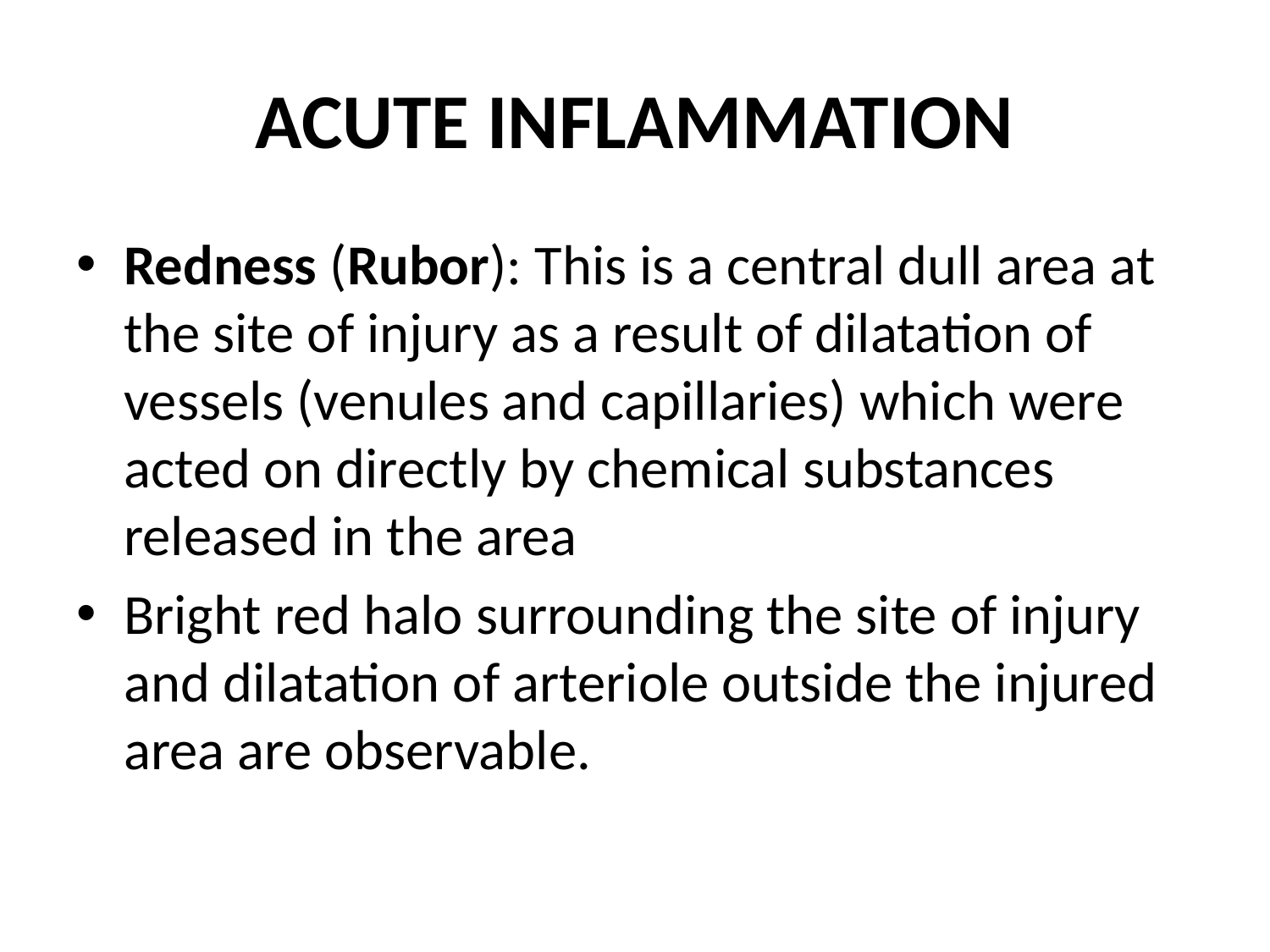

# ACUTE INFLAMMATION
Redness (Rubor): This is a central dull area at the site of injury as a result of dilatation of vessels (venules and capillaries) which were acted on directly by chemical substances released in the area
Bright red halo surrounding the site of injury and dilatation of arteriole outside the injured area are observable.